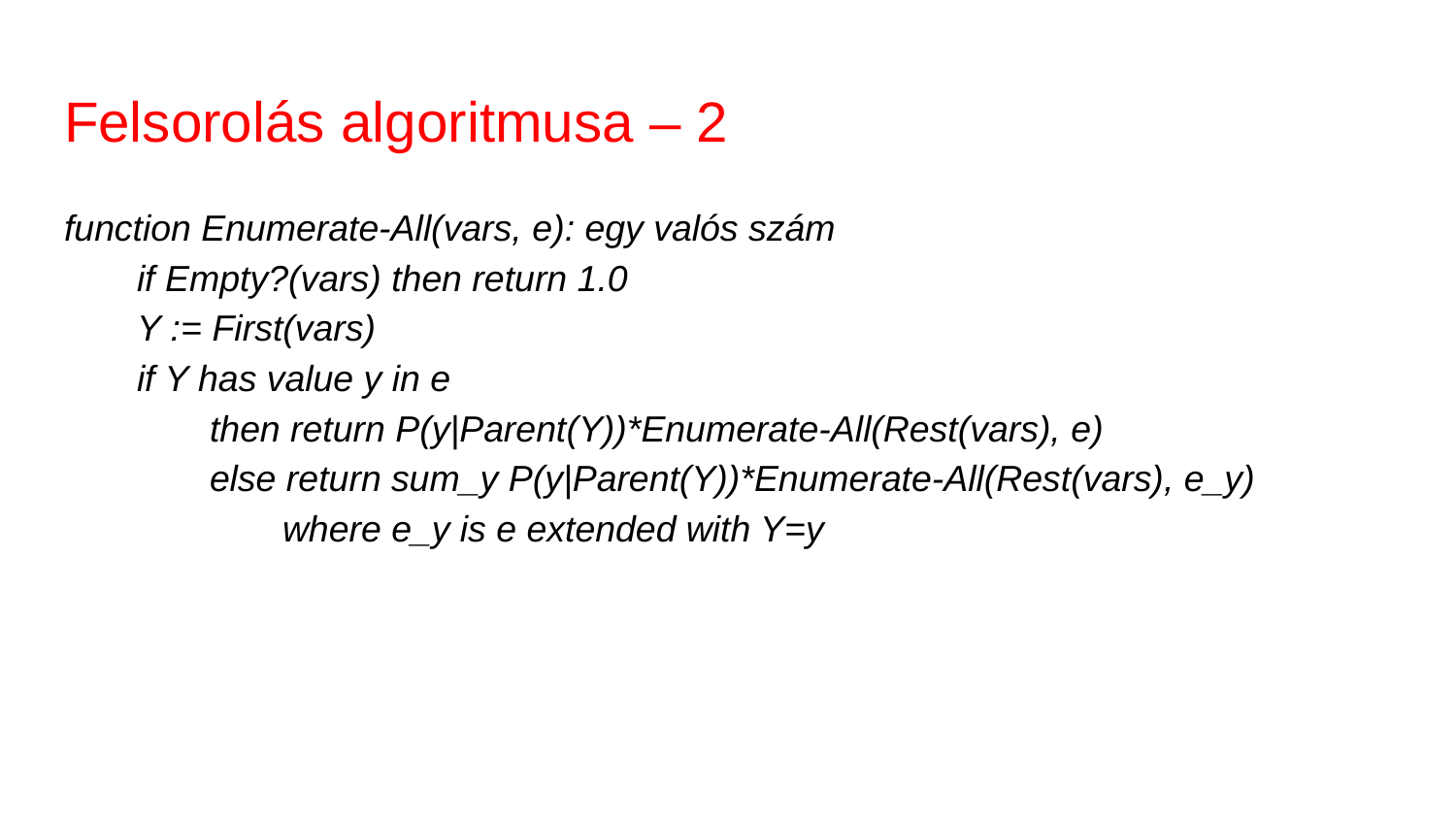

# Felsorolás algoritmusa – 2
function Enumerate-All(vars, e): egy valós szám
if Empty?(vars) then return 1.0
Y := First(vars)
if Y has value y in e
then return P(y|Parent(Y))*Enumerate-All(Rest(vars), e)
else return sum_y P(y|Parent(Y))*Enumerate-All(Rest(vars), e_y)
where e_y is e extended with Y=y